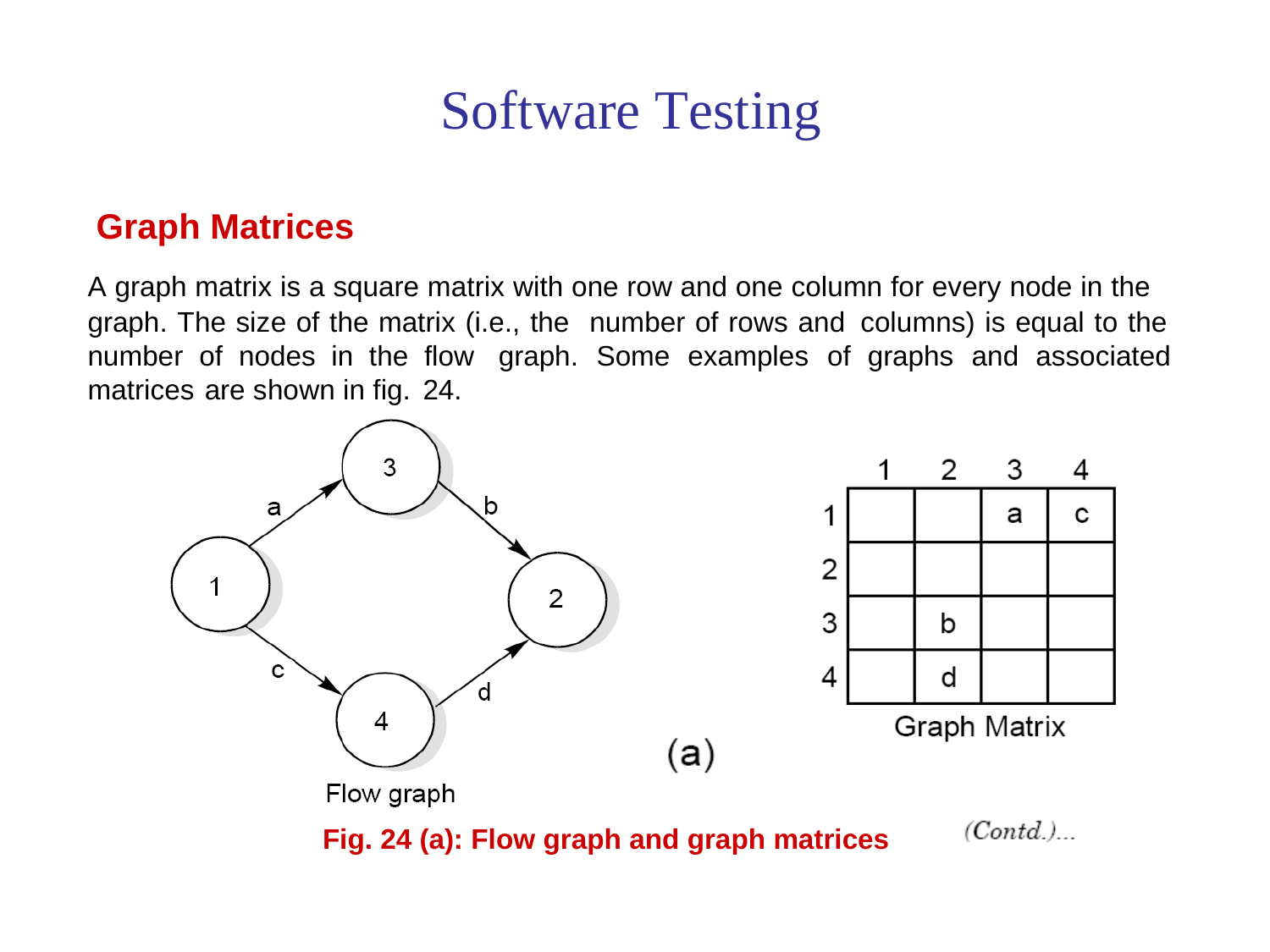

Software Testing
Graph Matrices
A graph matrix is a square matrix with one row and one column for every node in the
graph. The size of the matrix (i.e., the
number of rows and
columns) is equal to the
number  of  nodes  in  the  flow
graph.
Some
examples
of
graphs
and
associated
matrices
are shown in fig.
24.

Fig. 24 (a): Flow graph and graph matrices